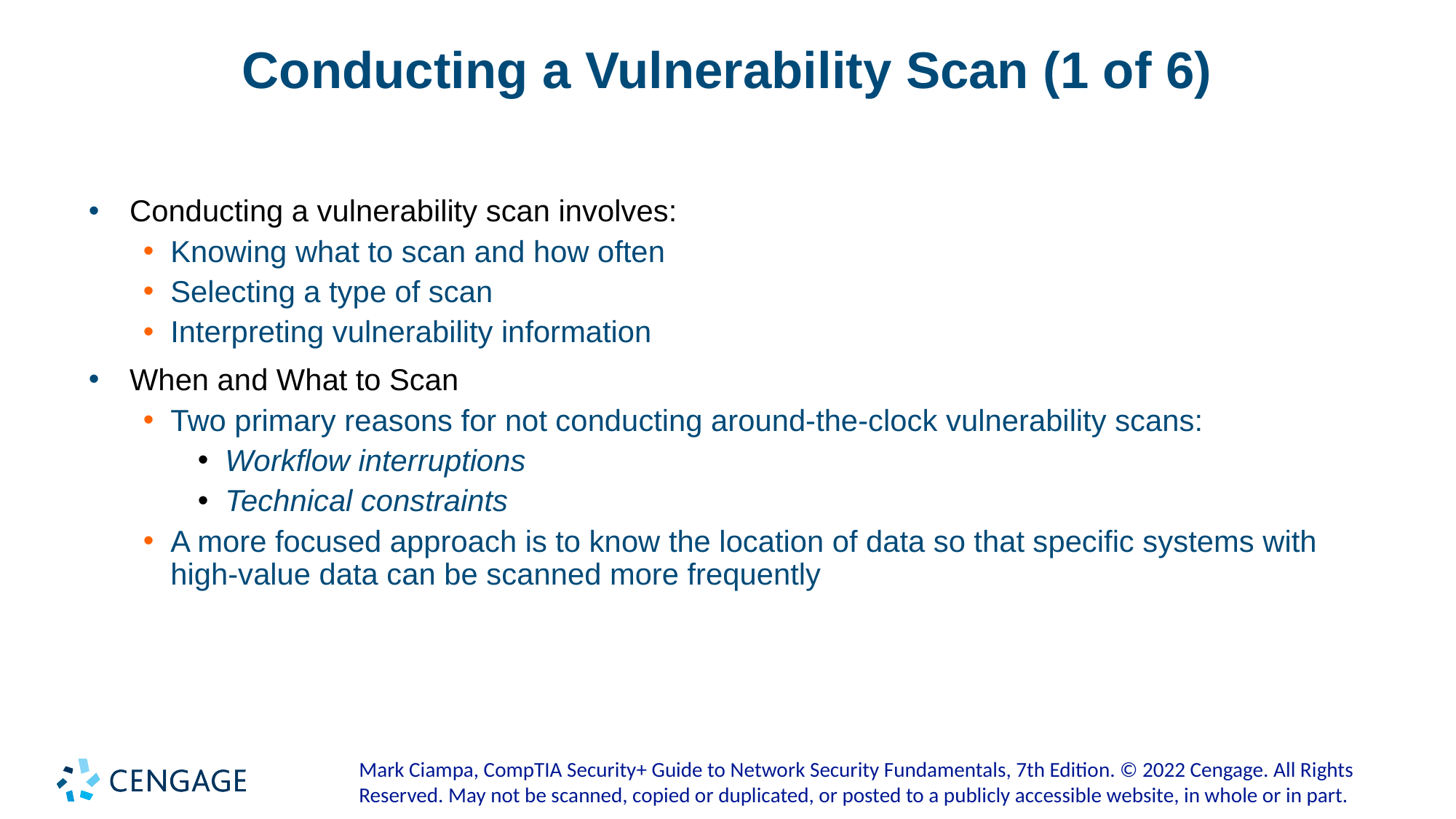

# Conducting a Vulnerability Scan (1 of 6)
Conducting a vulnerability scan involves:
Knowing what to scan and how often
Selecting a type of scan
Interpreting vulnerability information
When and What to Scan
Two primary reasons for not conducting around-the-clock vulnerability scans:
Workflow interruptions
Technical constraints
A more focused approach is to know the location of data so that specific systems with high-value data can be scanned more frequently